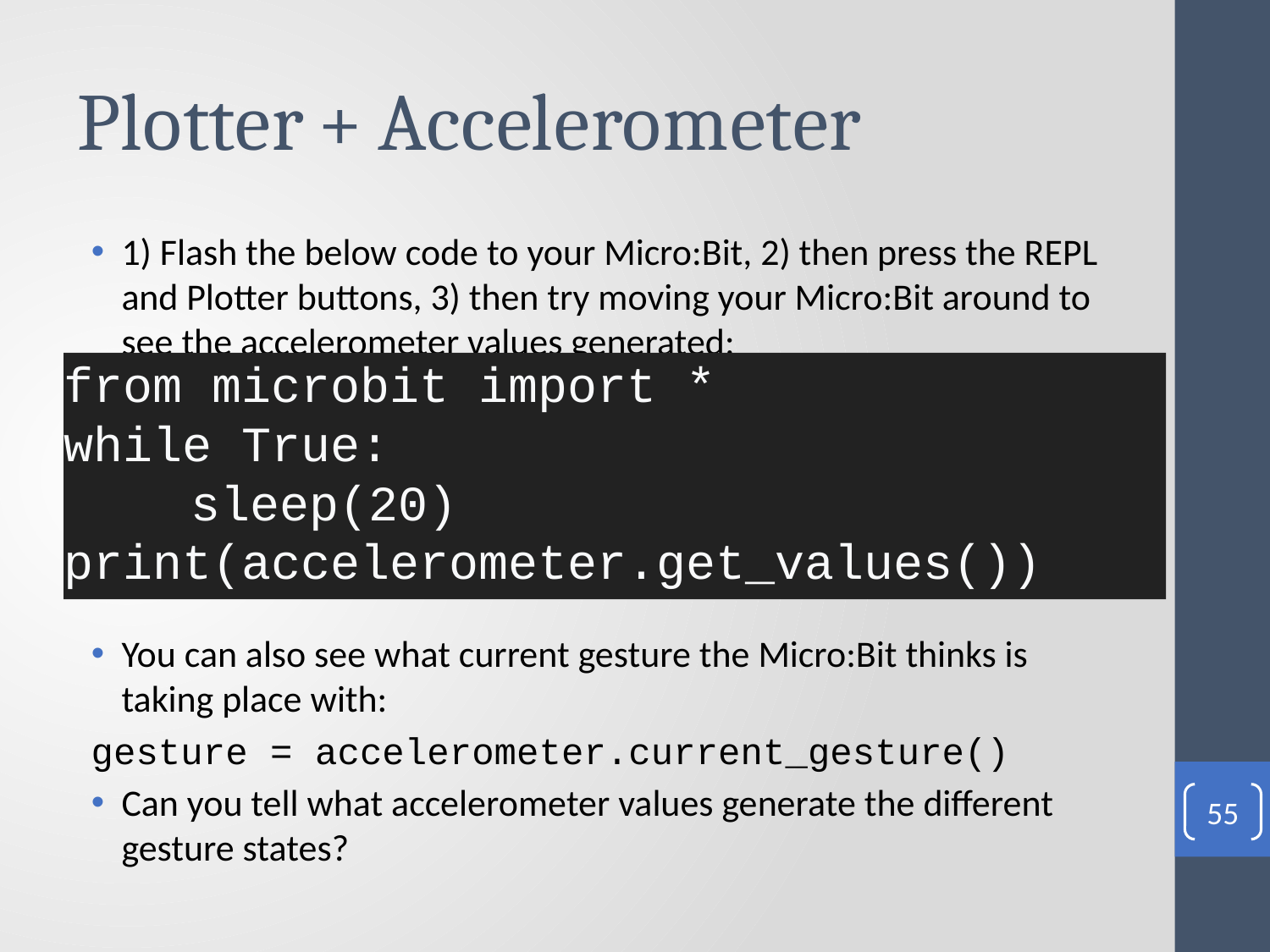

# Plotter + Accelerometer
1) Flash the below code to your Micro:Bit, 2) then press the REPL and Plotter buttons, 3) then try moving your Micro:Bit around to see the accelerometer values generated:

You can also see what current gesture the Micro:Bit thinks is taking place with:
gesture = accelerometer.current_gesture()
Can you tell what accelerometer values generate the different gesture states?

from microbit import *
while True:
	sleep(20)   	print(accelerometer.get_values())
55